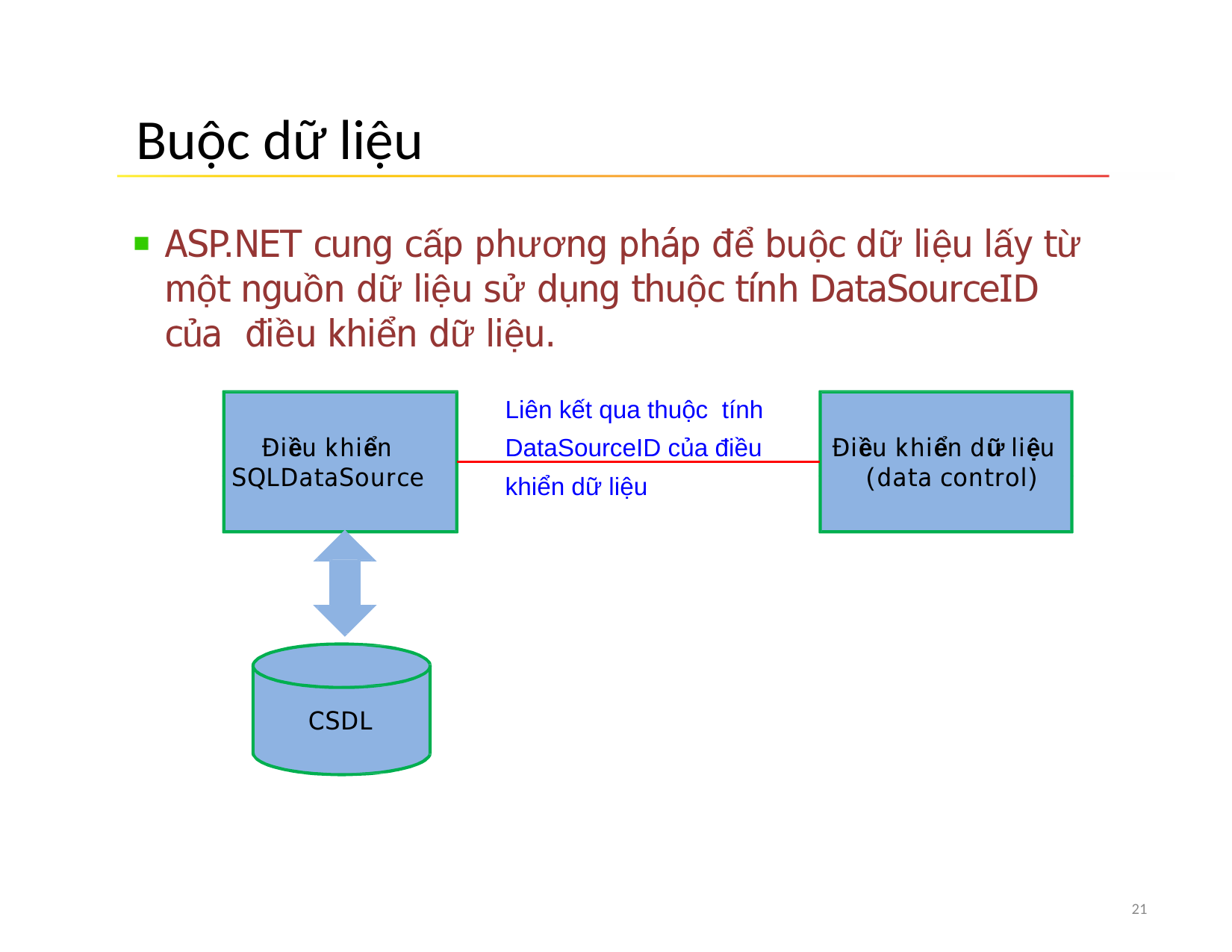

# Buộc dữ liệu

ASP.NET cung cấp phương pháp để buộc dữ liệu lấy từ  một nguồn dữ liệu sử dụng thuộc tính DataSourceID của  điều khiển dữ liệu.

Liên kết qua thuộc  tính DataSourceID của điều khiển dữ liệu

Điều khiển  SQLDataSource
Điều khiển dữ liệu  (data control)

CSDL
21